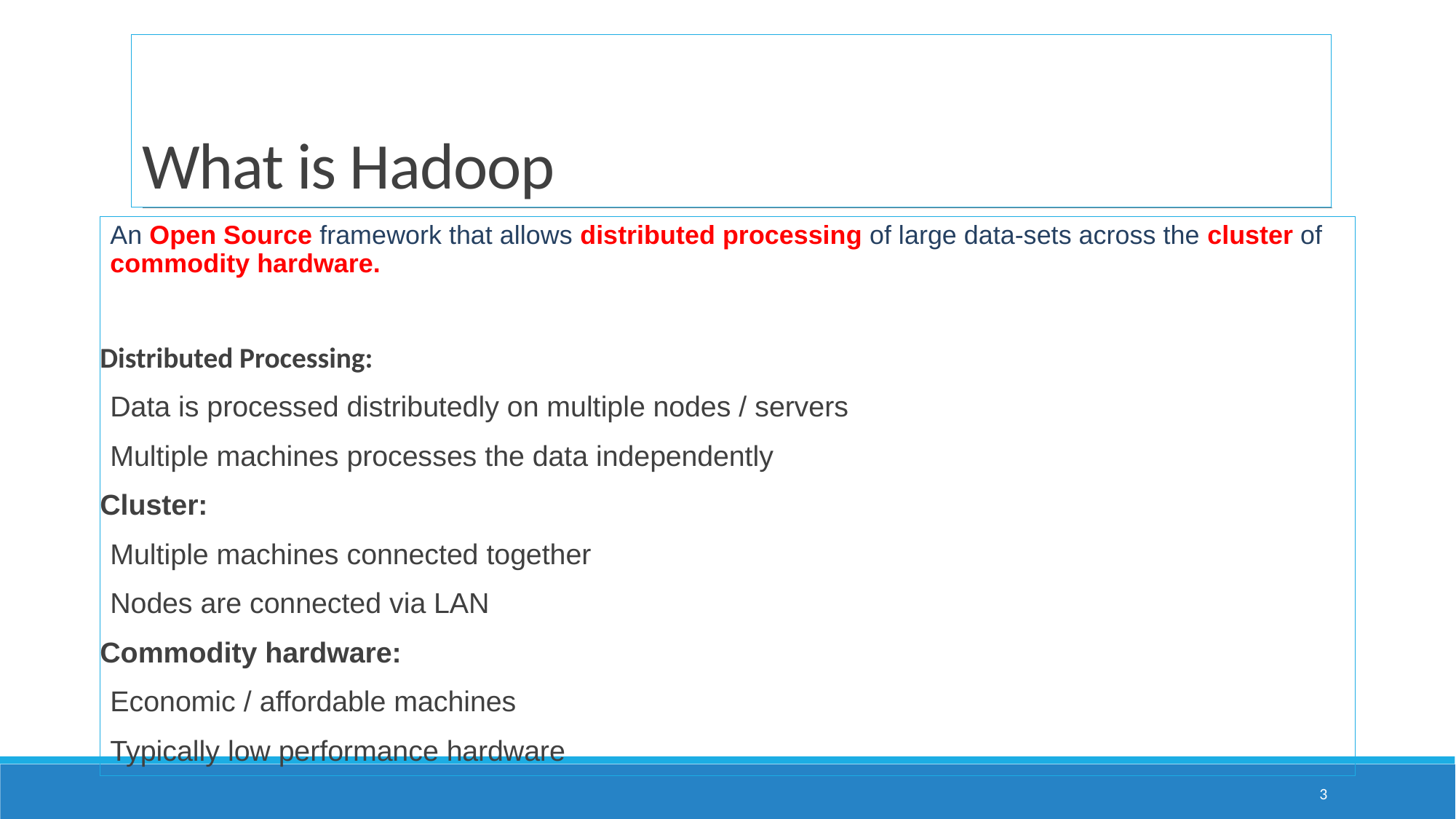

# What is Hadoop
An Open Source framework that allows distributed processing of large data-sets across the cluster of commodity hardware.

Distributed Processing:
Data is processed distributedly on multiple nodes / servers
Multiple machines processes the data independently
Cluster:
Multiple machines connected together
Nodes are connected via LAN
Commodity hardware:
Economic / affordable machines
Typically low performance hardware

3